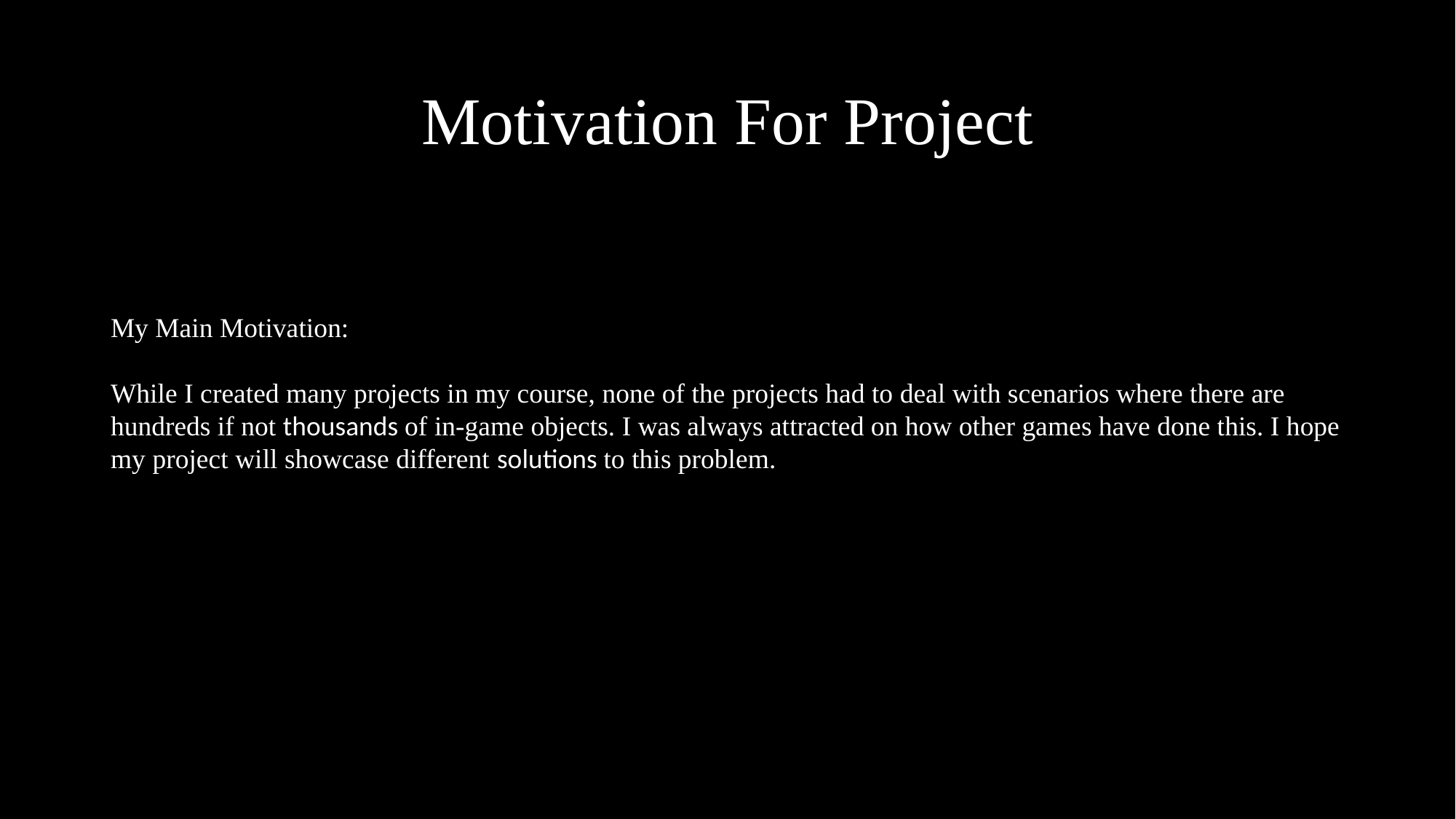

# Motivation For Project
My Main Motivation:

While I created many projects in my course, none of the projects had to deal with scenarios where there are hundreds if not thousands of in-game objects. I was always attracted on how other games have done this. I hope my project will showcase different solutions to this problem.